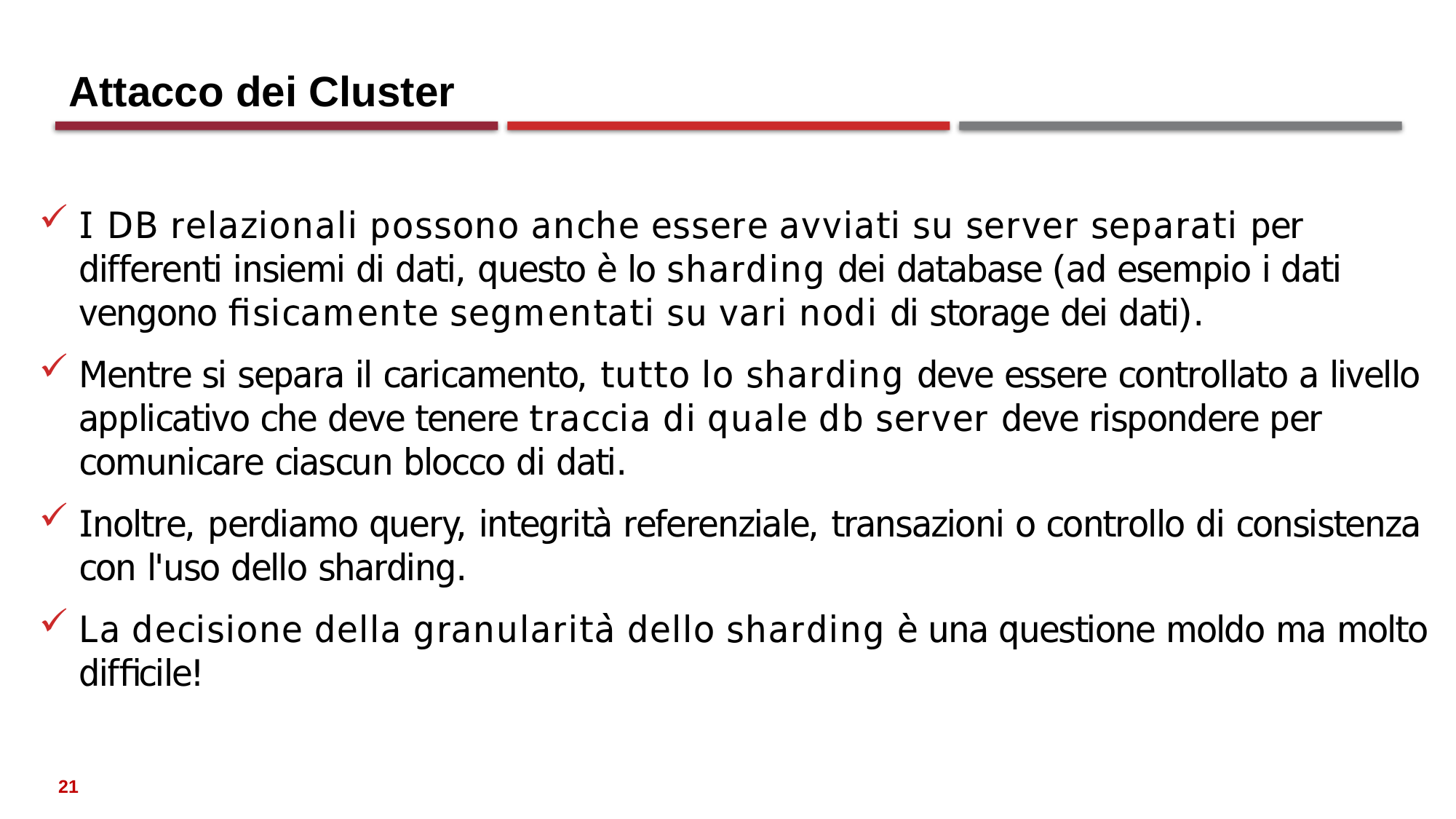

Attacco dei Cluster
I DB relazionali possono anche essere avviati su server separati per differenti insiemi di dati, questo è lo sharding dei database (ad esempio i dati vengono fisicamente segmentati su vari nodi di storage dei dati).
Mentre si separa il caricamento, tutto lo sharding deve essere controllato a livello applicativo che deve tenere traccia di quale db server deve rispondere per comunicare ciascun blocco di dati.
Inoltre, perdiamo query, integrità referenziale, transazioni o controllo di consistenza con l'uso dello sharding.
La decisione della granularità dello sharding è una questione moldo ma molto difficile!
21